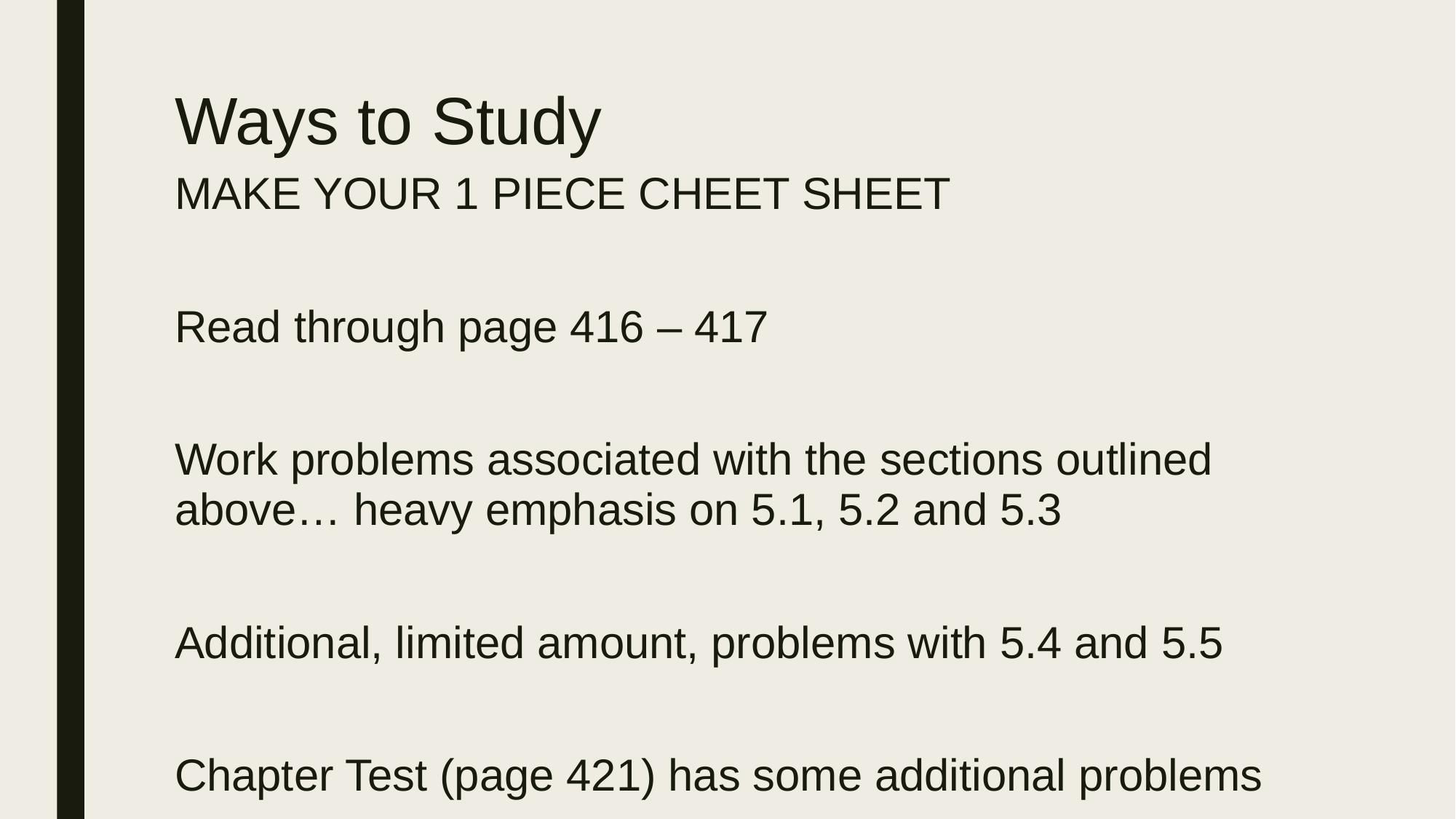

# Ways to Study
MAKE YOUR 1 PIECE CHEET SHEET

Read through page 416 – 417

Work problems associated with the sections outlined above… heavy emphasis on 5.1, 5.2 and 5.3

Additional, limited amount, problems with 5.4 and 5.5

Chapter Test (page 421) has some additional problems